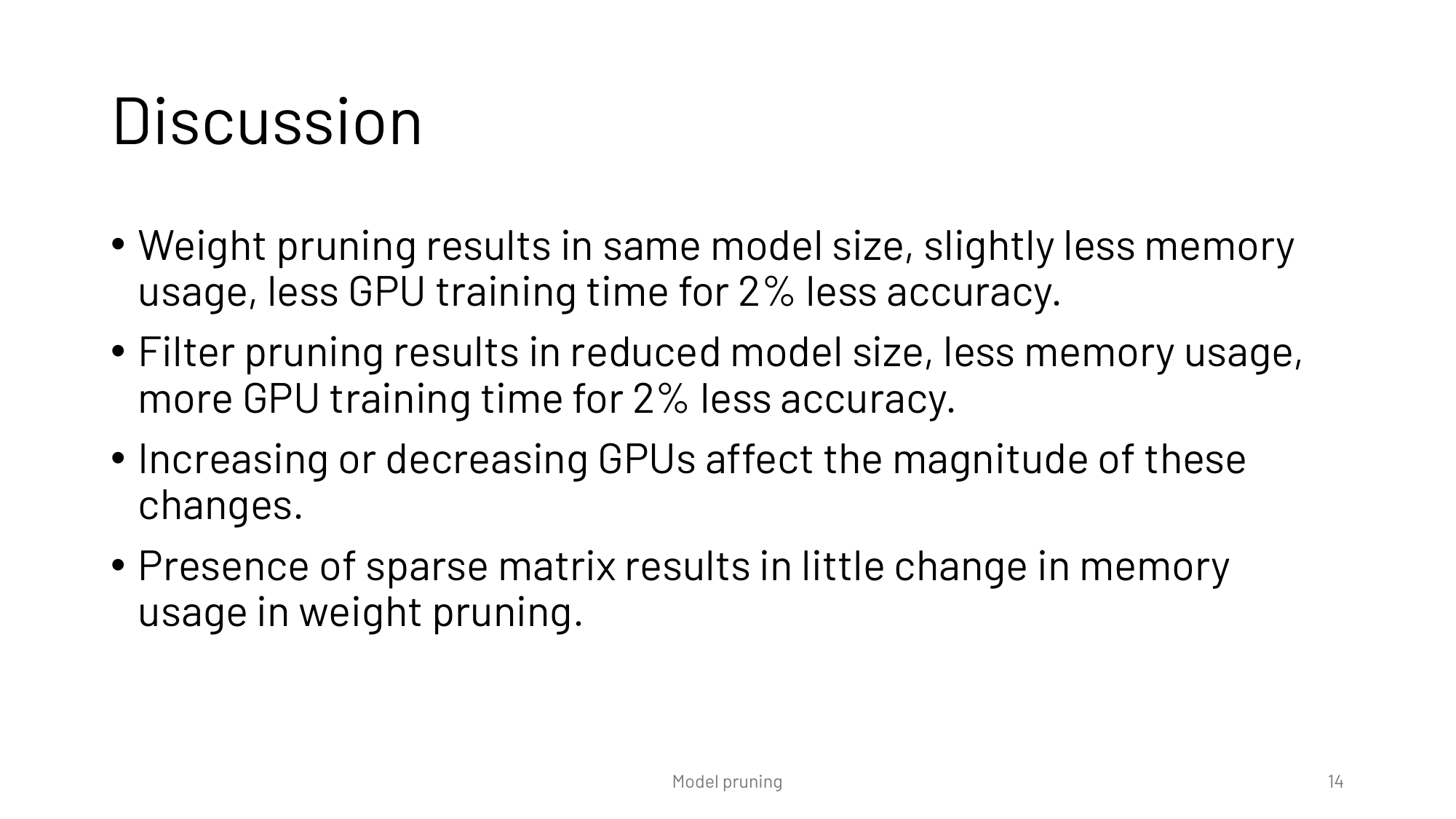

# Discussion
Weight pruning results in same model size, slightly less memory usage, less GPU training time for 2% less accuracy.
Filter pruning results in reduced model size, less memory usage, more GPU training time for 2% less accuracy.
Increasing or decreasing GPUs affect the magnitude of these changes.
Presence of sparse matrix results in little change in memory usage in weight pruning.

Model pruning
14